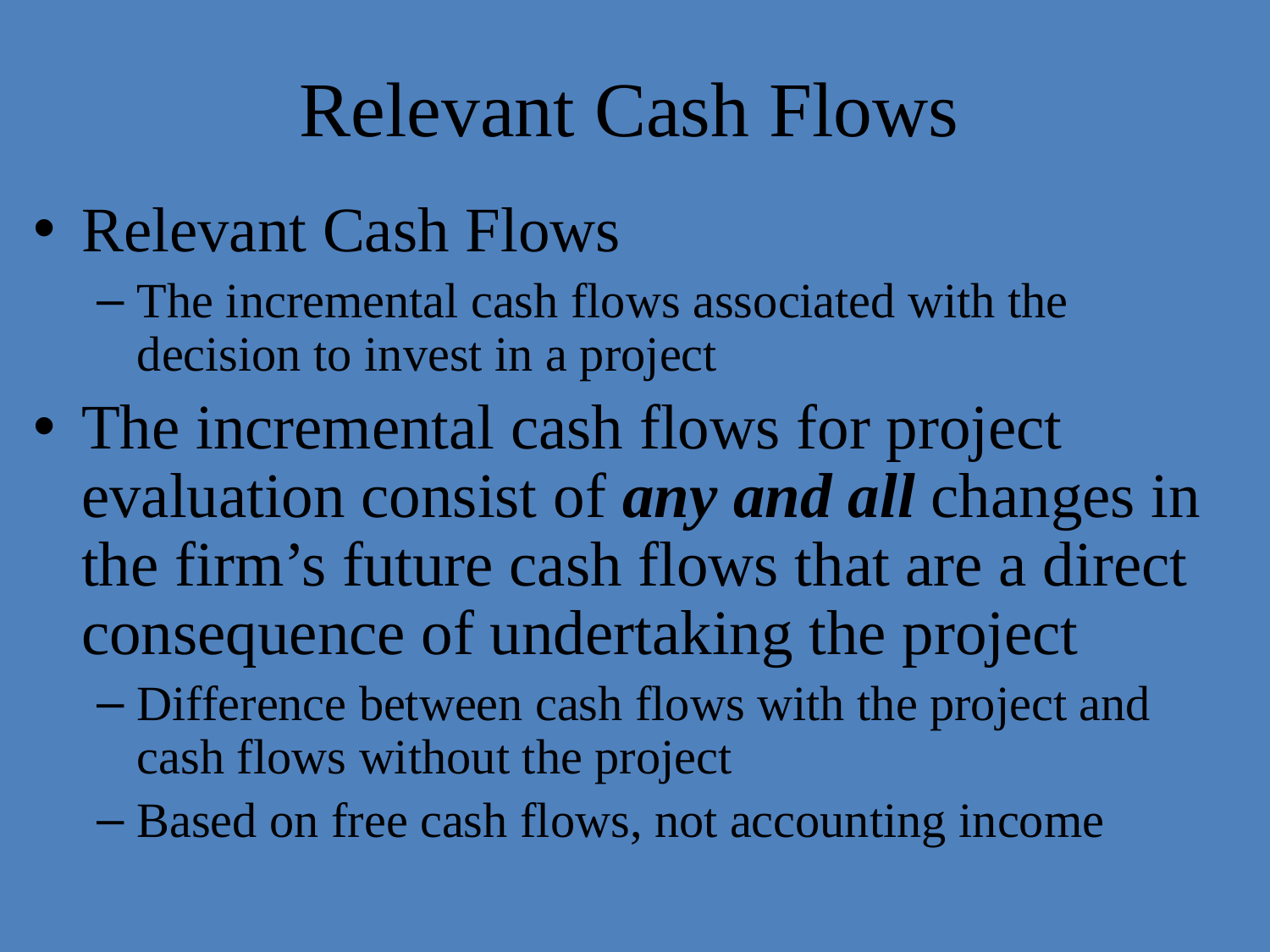

# Relevant Cash Flows
Relevant Cash Flows
The incremental cash flows associated with the decision to invest in a project
The incremental cash flows for project evaluation consist of any and all changes in the firm’s future cash flows that are a direct consequence of undertaking the project
Difference between cash flows with the project and cash flows without the project
Based on free cash flows, not accounting income